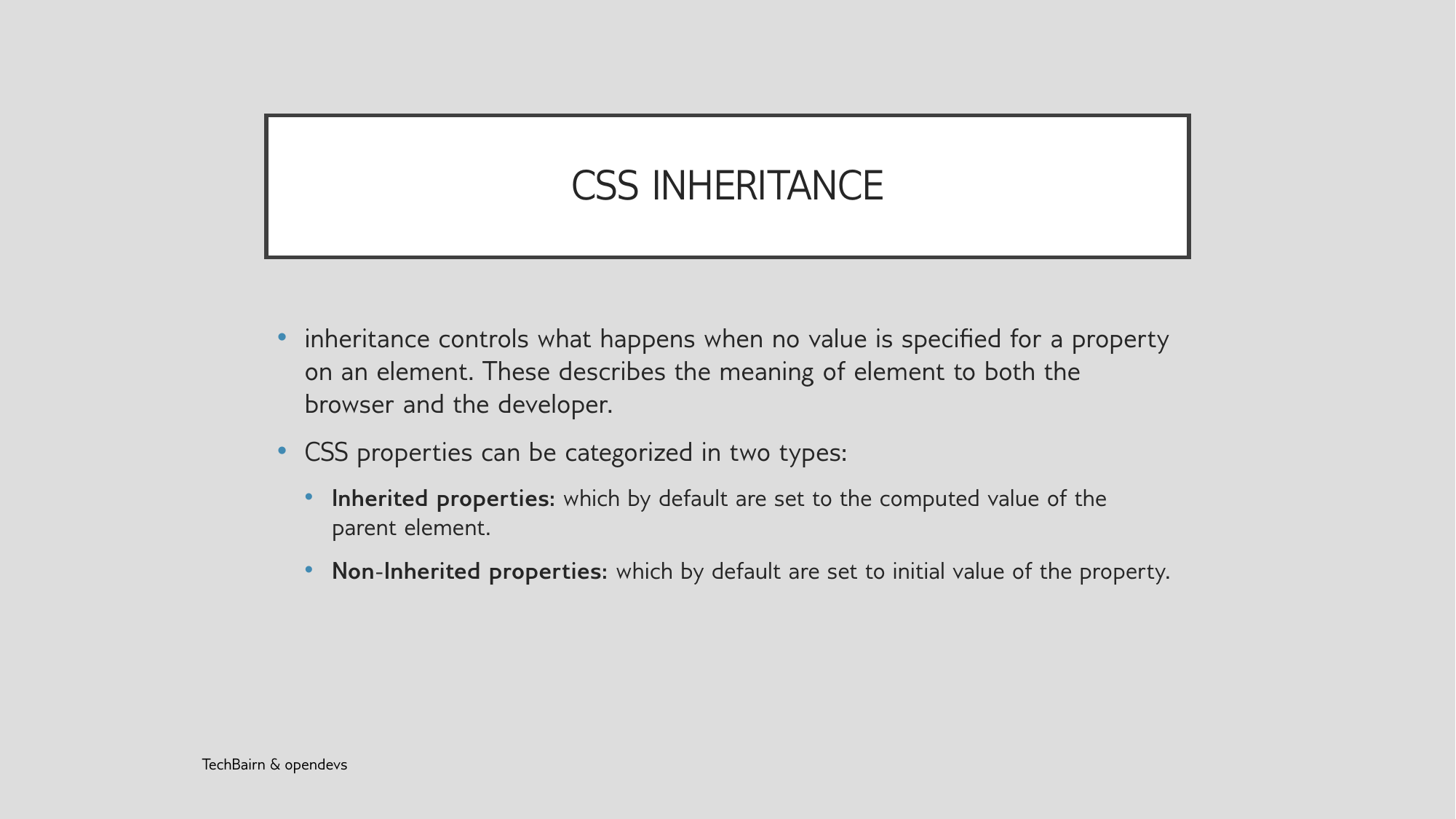

# CSS INHERITANCE
inheritance controls what happens when no value is specified for a property on an element. These describes the meaning of element to both the browser and the developer.
CSS properties can be categorized in two types:
Inherited properties: which by default are set to the computed value of the parent element.
Non-Inherited properties: which by default are set to initial value of the property.
TechBairn & opendevs